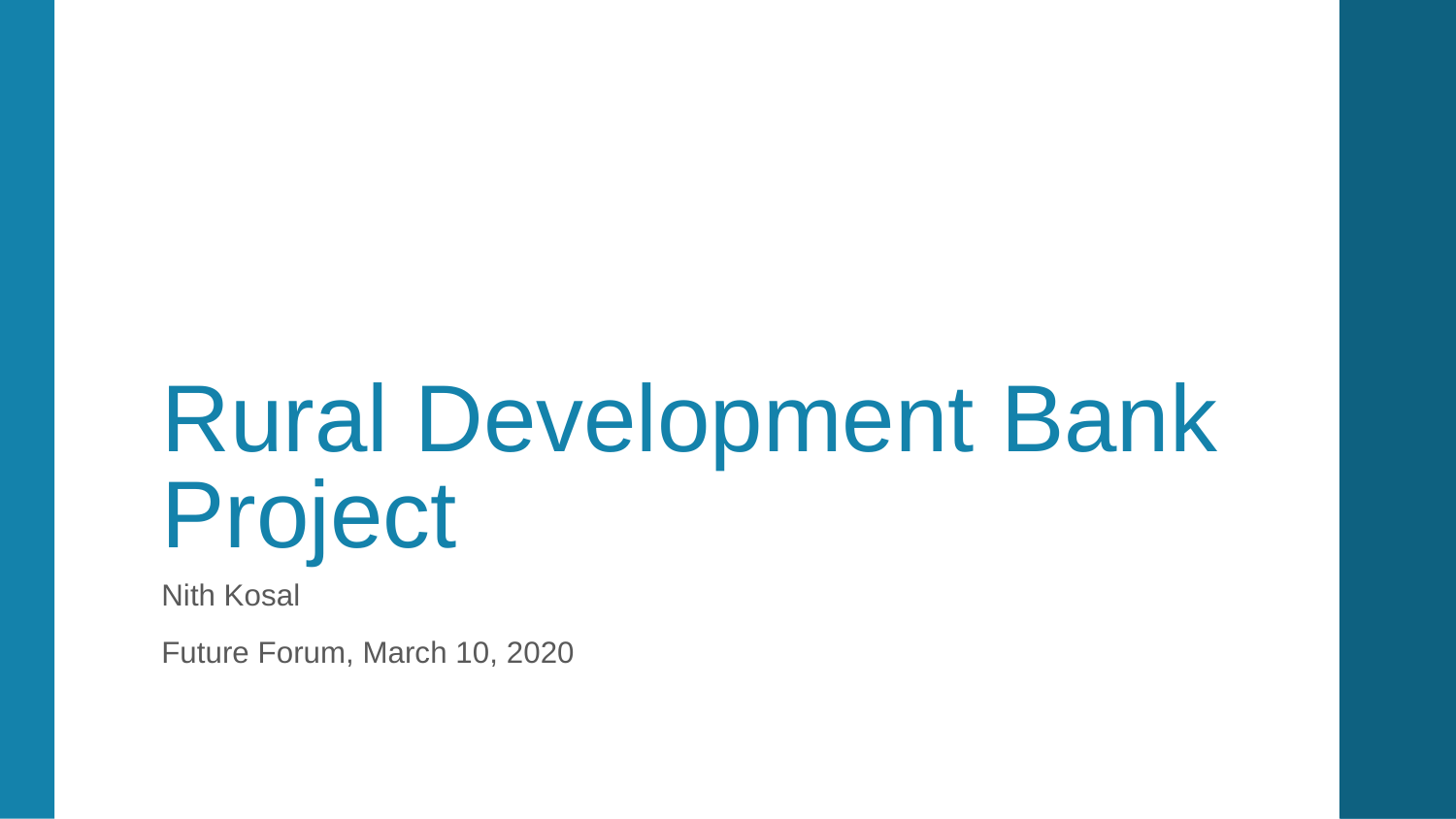

# Rural Development Bank Project
Nith Kosal
Future Forum, March 10, 2020